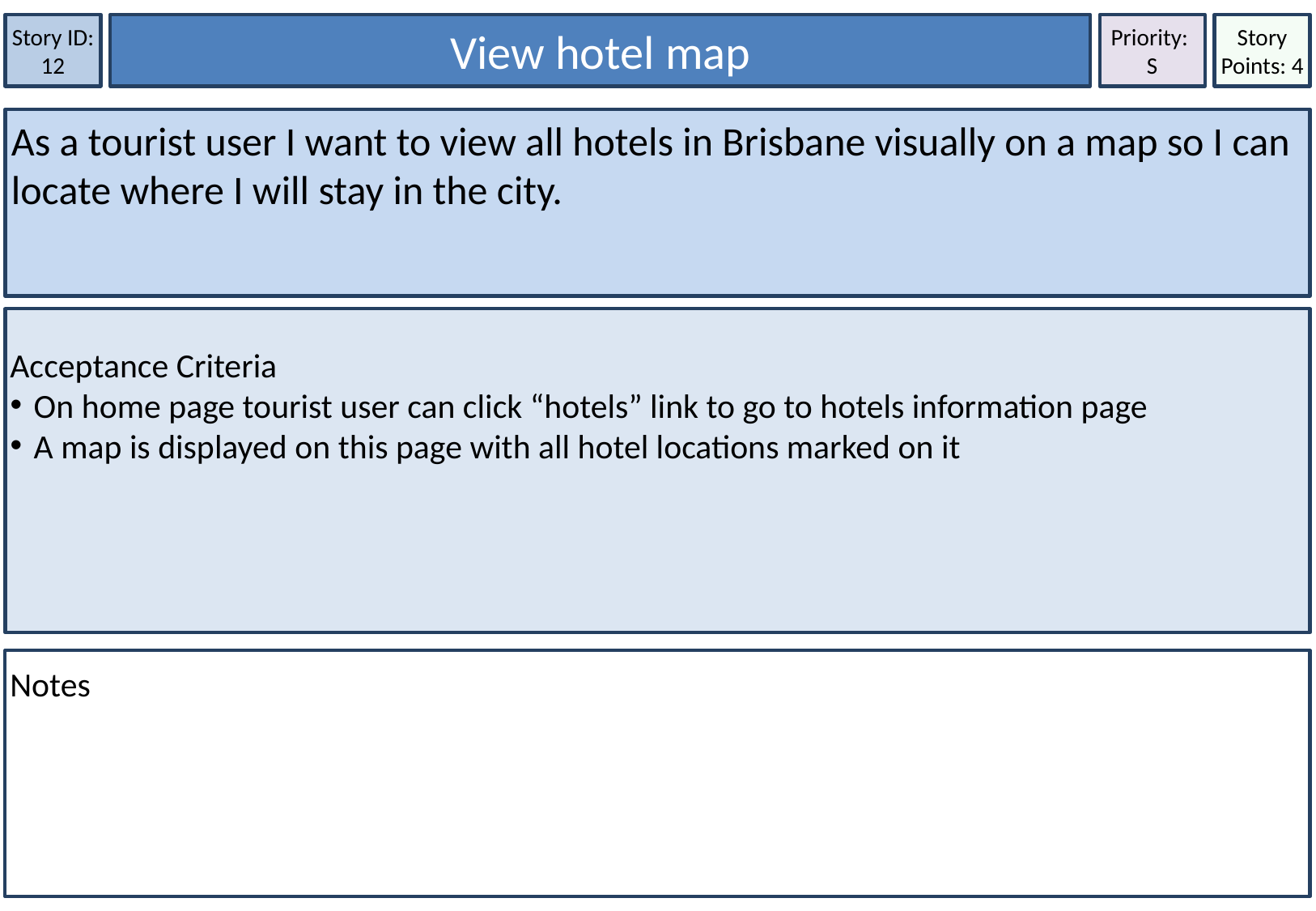

Story Points: 4

View hotel map
Story ID: 12
Priority:
S

As a tourist user I want to view all hotels in Brisbane visually on a map so I can locate where I will stay in the city.

Acceptance Criteria
On home page tourist user can click “hotels” link to go to hotels information page
A map is displayed on this page with all hotel locations marked on it

Notes